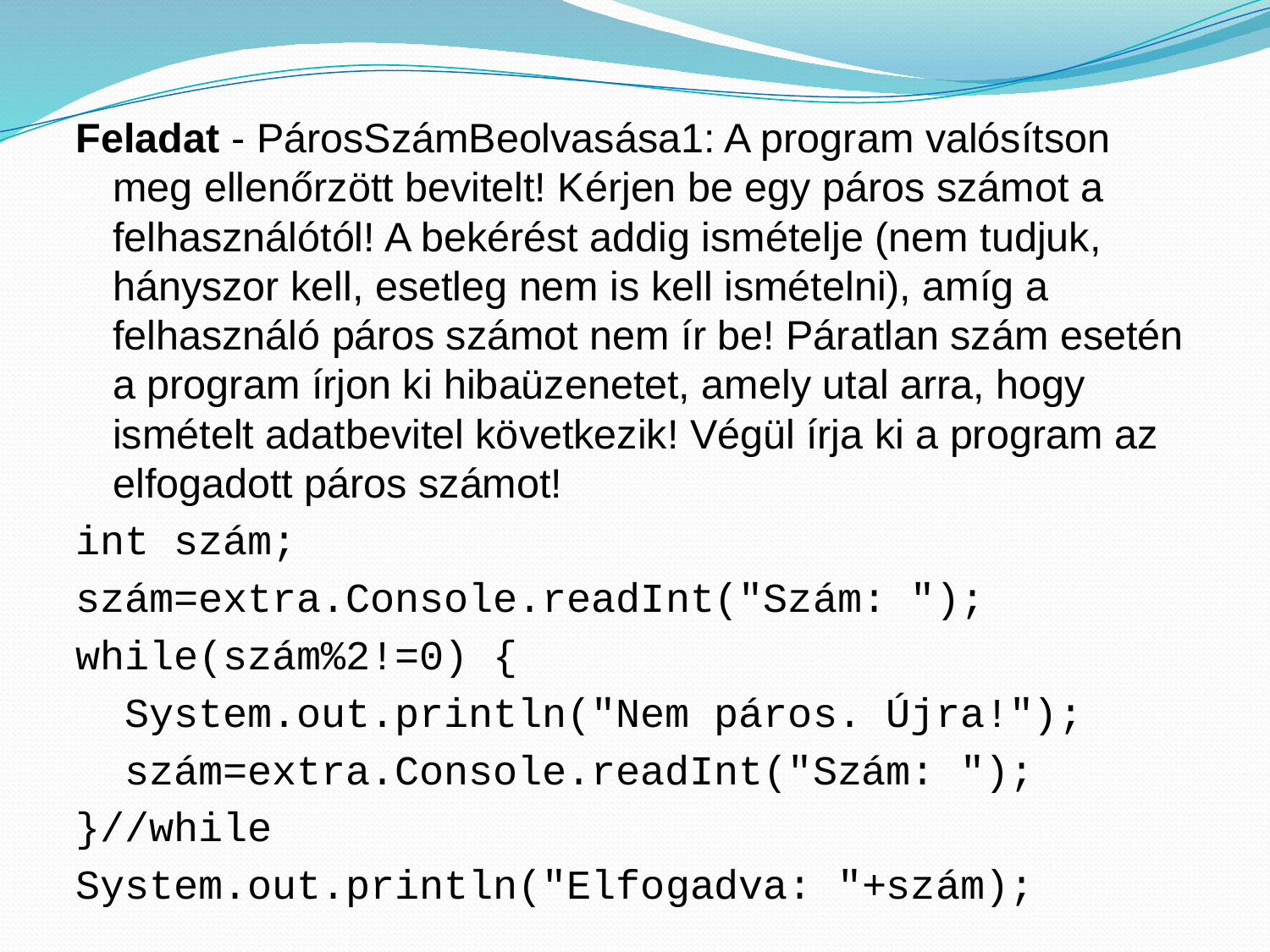

Feladat - PárosSzámBeolvasása1: A program valósítson meg ellenőrzött bevitelt! Kérjen be egy páros számot a felhasználótól! A bekérést addig ismételje (nem tudjuk, hányszor kell, esetleg nem is kell ismételni), amíg a felhasználó páros számot nem ír be! Páratlan szám esetén a program írjon ki hibaüzenetet, amely utal arra, hogy ismételt adatbevitel következik! Végül írja ki a program az elfogadott páros számot!
int szám;
szám=extra.Console.readInt("Szám: ");
while(szám%2!=0) {
  System.out.println("Nem páros. Újra!");
  szám=extra.Console.readInt("Szám: ");
}//while
System.out.println("Elfogadva: "+szám);